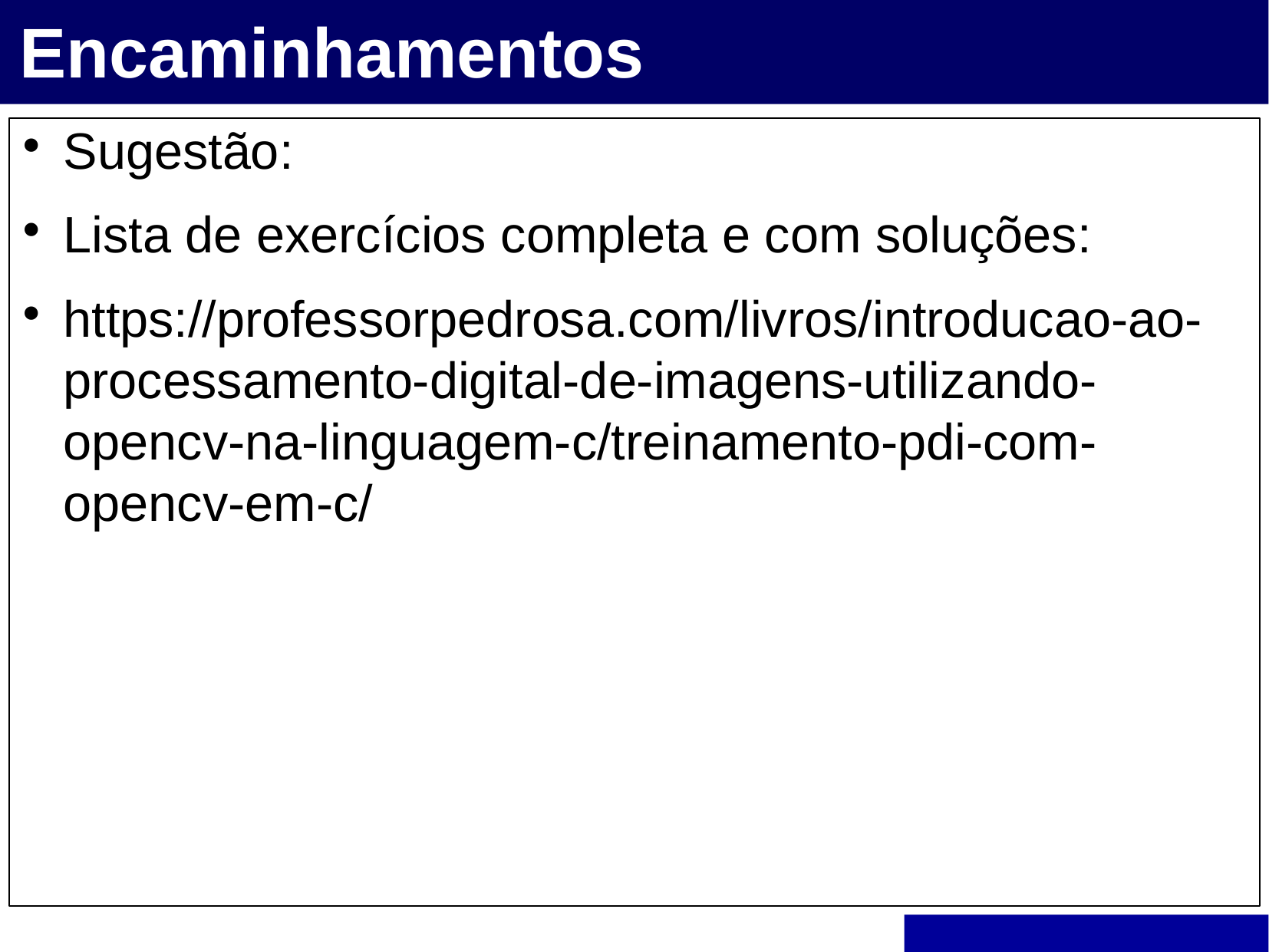

Encaminhamentos
Sugestão:
Lista de exercícios completa e com soluções:
https://professorpedrosa.com/livros/introducao-ao-processamento-digital-de-imagens-utilizando-opencv-na-linguagem-c/treinamento-pdi-com-opencv-em-c/